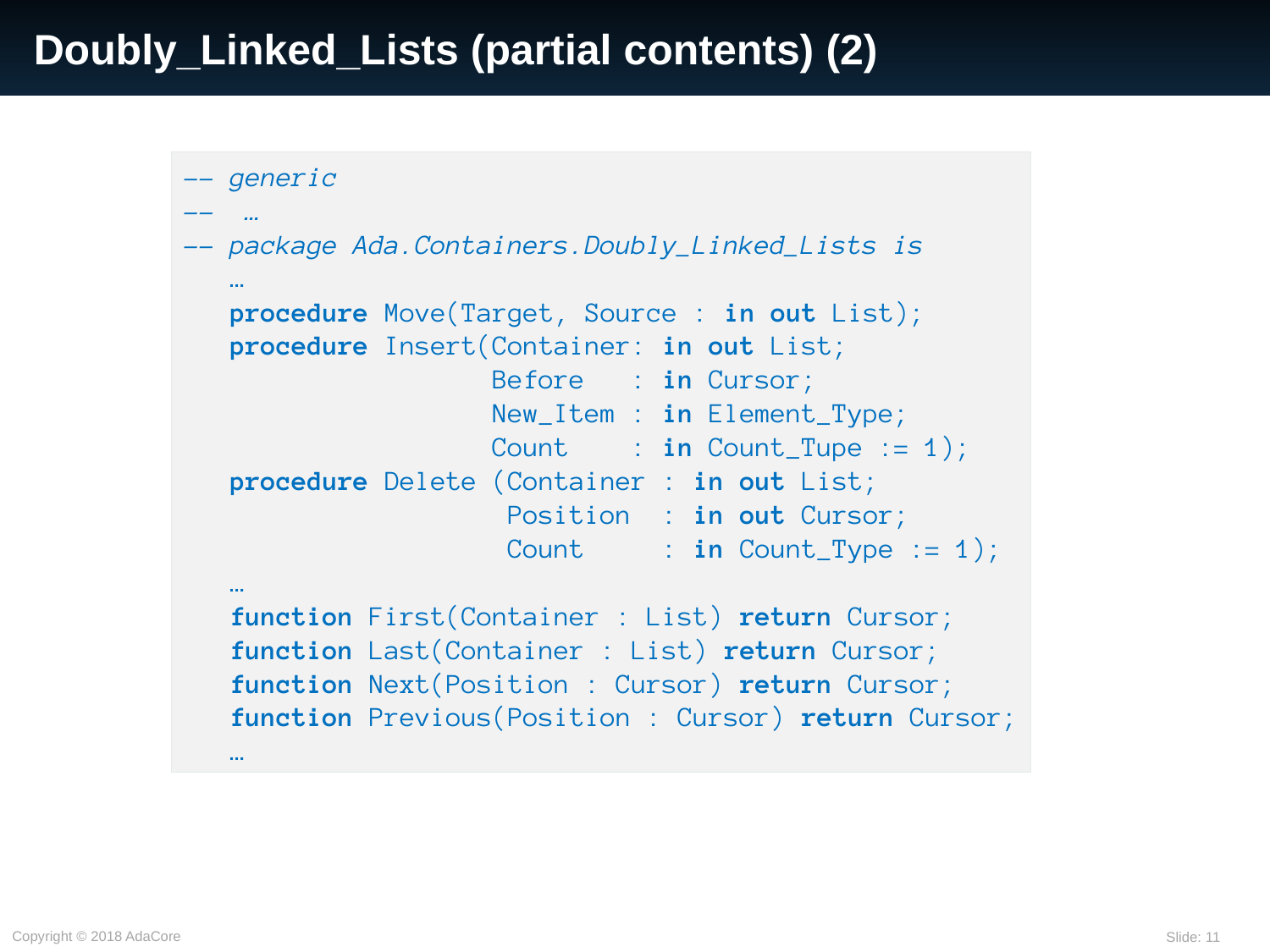

# Doubly_Linked_Lists (partial contents) (2)
-- generic
--  …
-- package Ada.Containers.Doubly_Linked_Lists is
   …
   procedure Move(Target, Source : in out List);
   procedure Insert(Container: in out List;
                    Before   : in Cursor;
                    New_Item : in Element_Type;
                    Count    : in Count_Tupe := 1);
   procedure Delete (Container : in out List;
                     Position  : in out Cursor;
                     Count     : in Count_Type := 1);
   …
   function First(Container : List) return Cursor;
   function Last(Container : List) return Cursor;
   function Next(Position : Cursor) return Cursor;
   function Previous(Position : Cursor) return Cursor;
   …